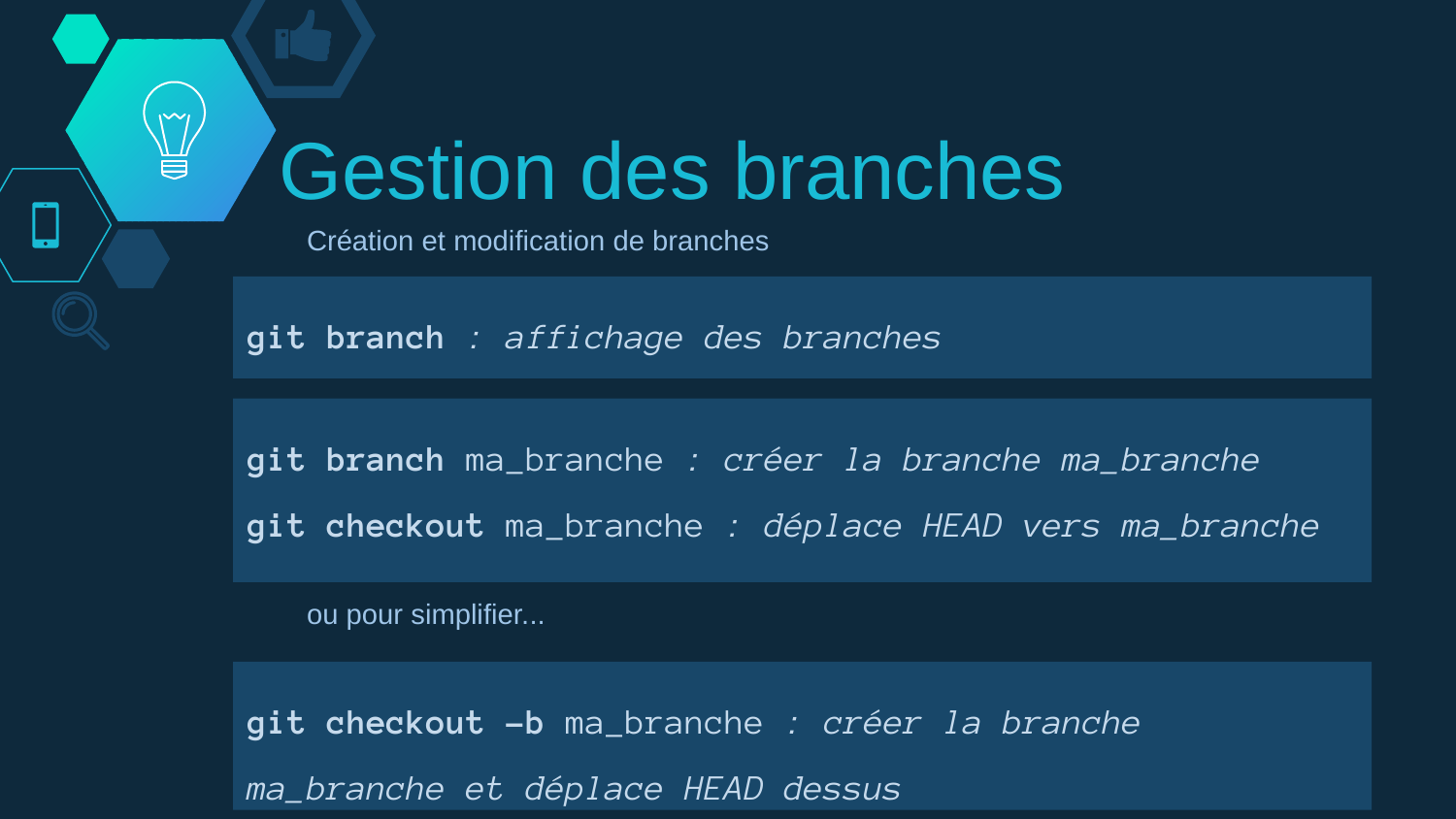

# Gestion des branches
Création et modification de branches
git branch : affichage des branches

git branch ma_branche : créer la branche ma_branche
git checkout ma_branche : déplace HEAD vers ma_branche
ou pour simplifier...
git checkout -b ma_branche : créer la branche ma_branche et déplace HEAD dessus